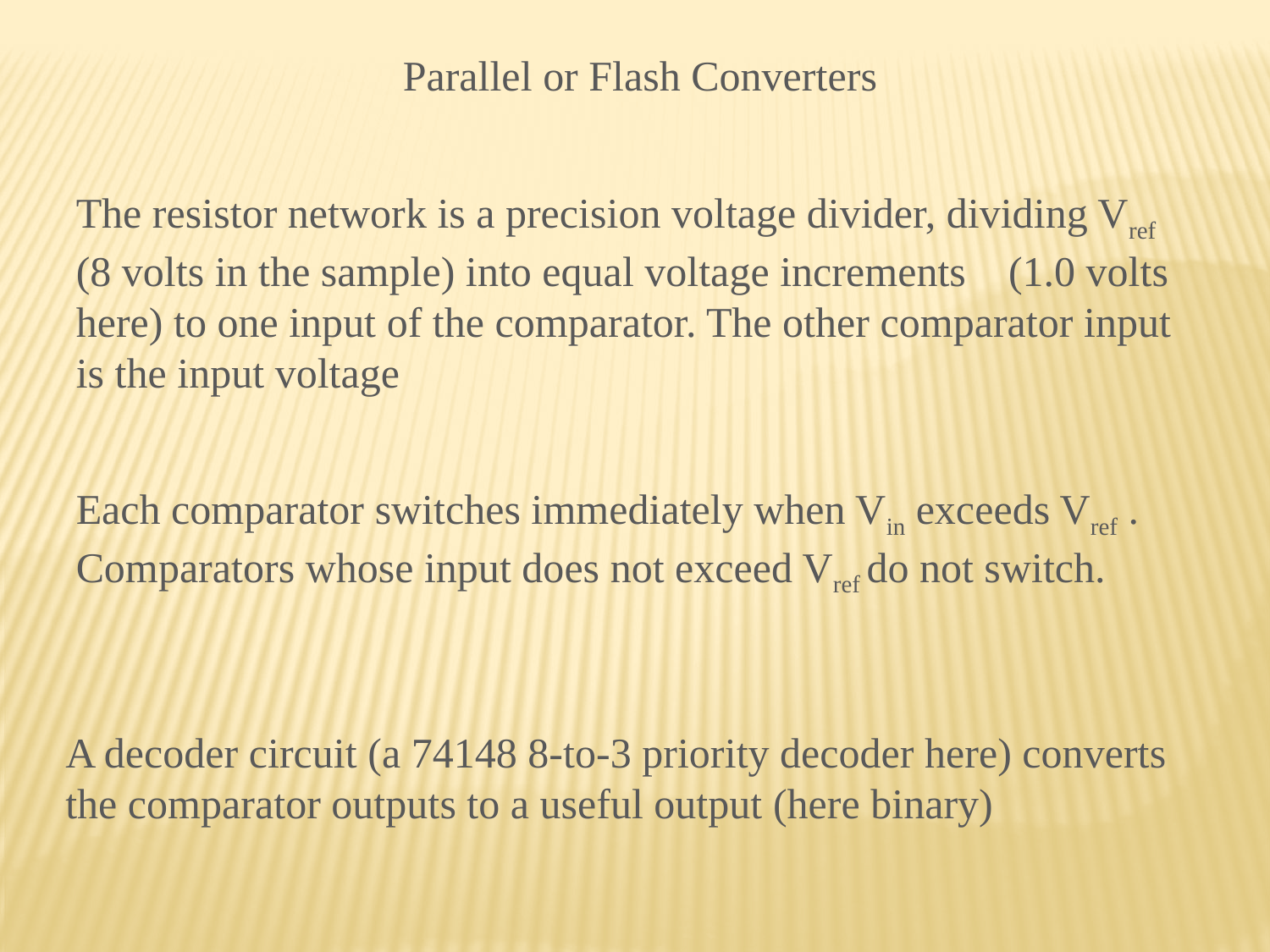

Parallel or Flash Converters
The resistor network is a precision voltage divider, dividing Vref (8 volts in the sample) into equal voltage increments    (1.0 volts here) to one input of the comparator. The other comparator input is the input voltage
Each comparator switches immediately when Vin exceeds Vref . Comparators whose input does not exceed Vref do not switch.
A decoder circuit (a 74148 8-to-3 priority decoder here) converts the comparator outputs to a useful output (here binary)